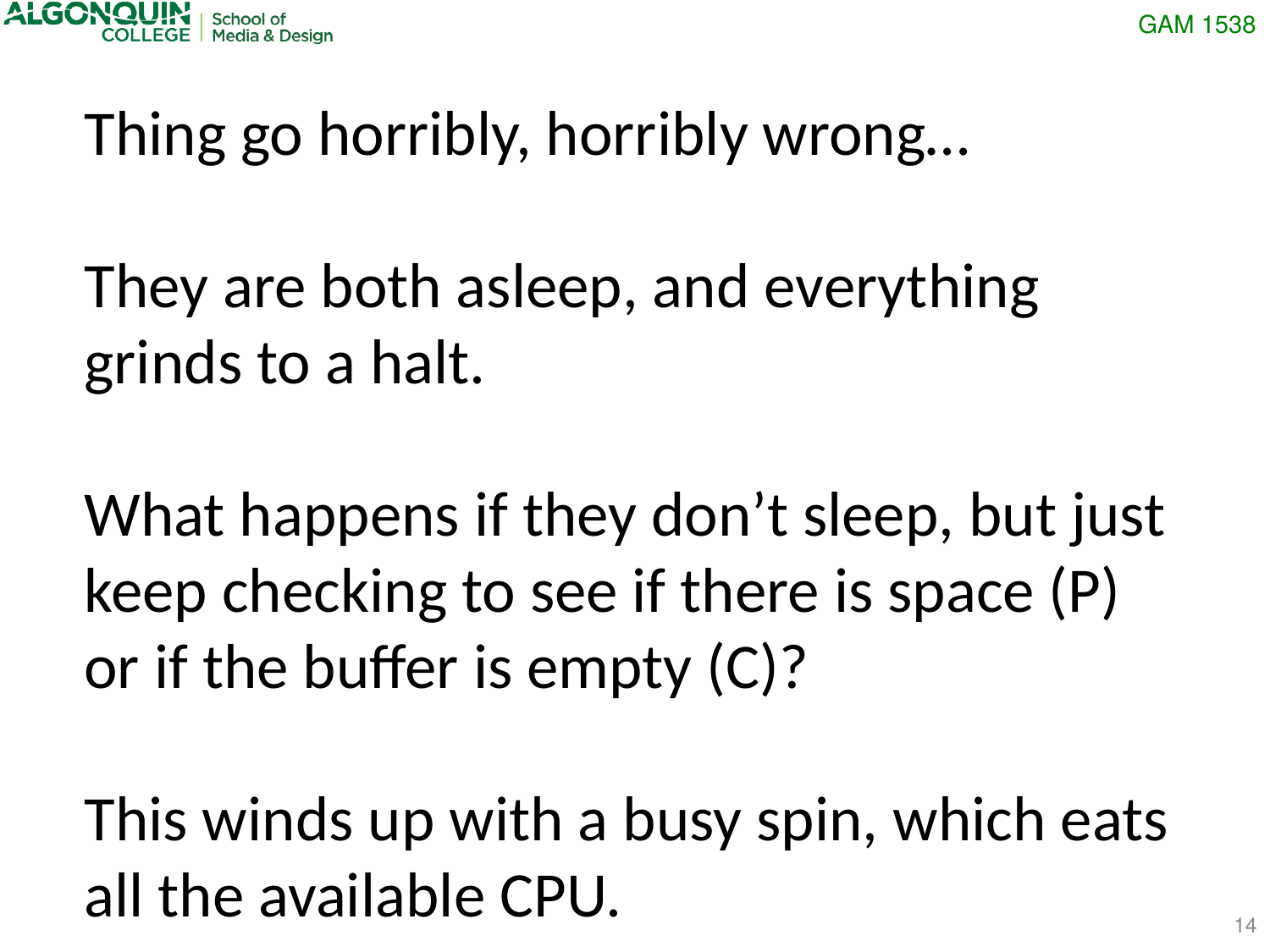

Thing go horribly, horribly wrong…

They are both asleep, and everything grinds to a halt.

What happens if they don’t sleep, but just keep checking to see if there is space (P) or if the buffer is empty (C)?

This winds up with a busy spin, which eats all the available CPU.
14